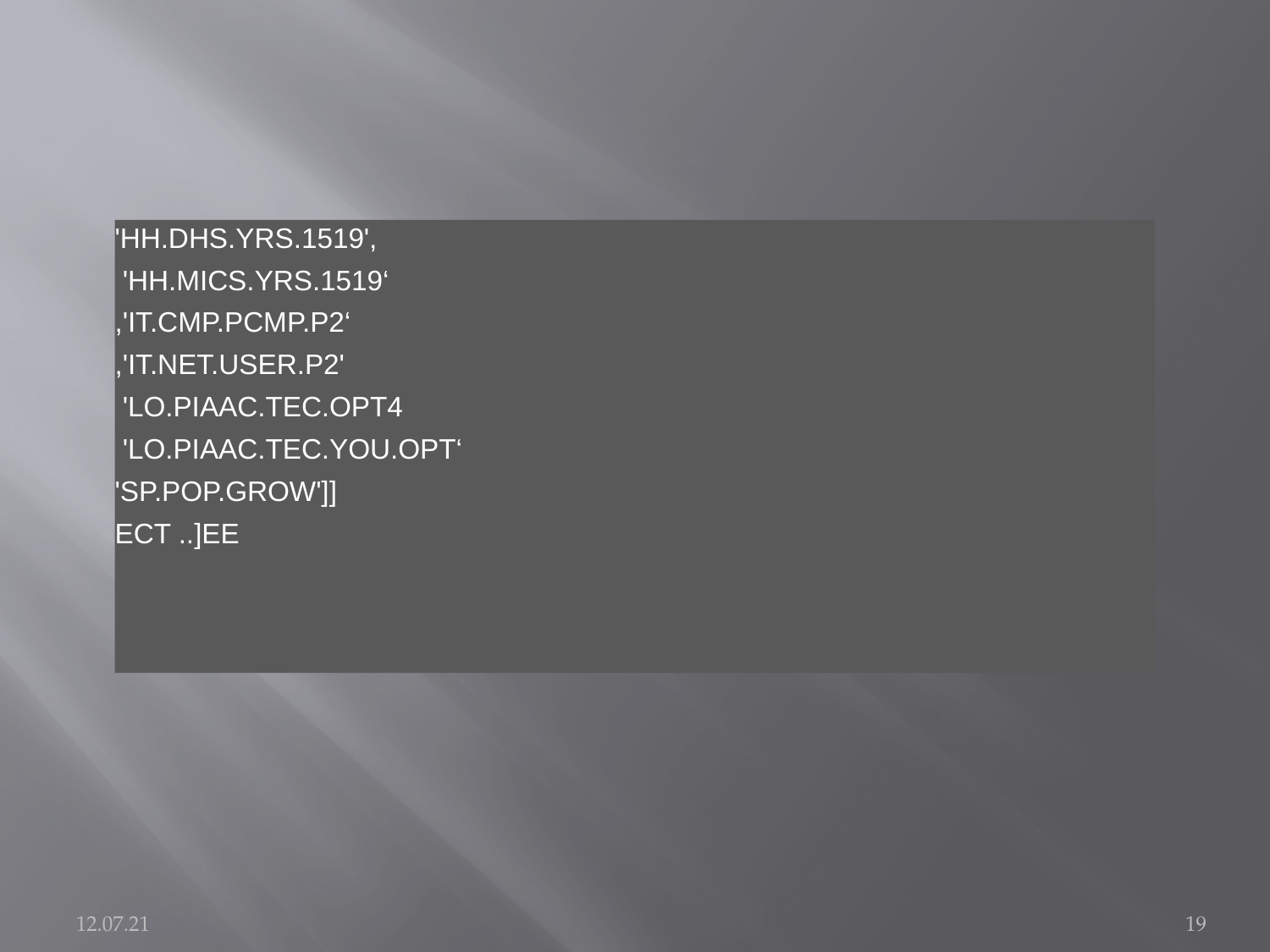

'HH.DHS.YRS.1519',
 'HH.MICS.YRS.1519‘
,'IT.CMP.PCMP.P2‘
,'IT.NET.USER.P2'
 'LO.PIAAC.TEC.OPT4
 'LO.PIAAC.TEC.YOU.OPT‘
'SP.POP.GROW']]
ECT ..]EE

12.07.21
19